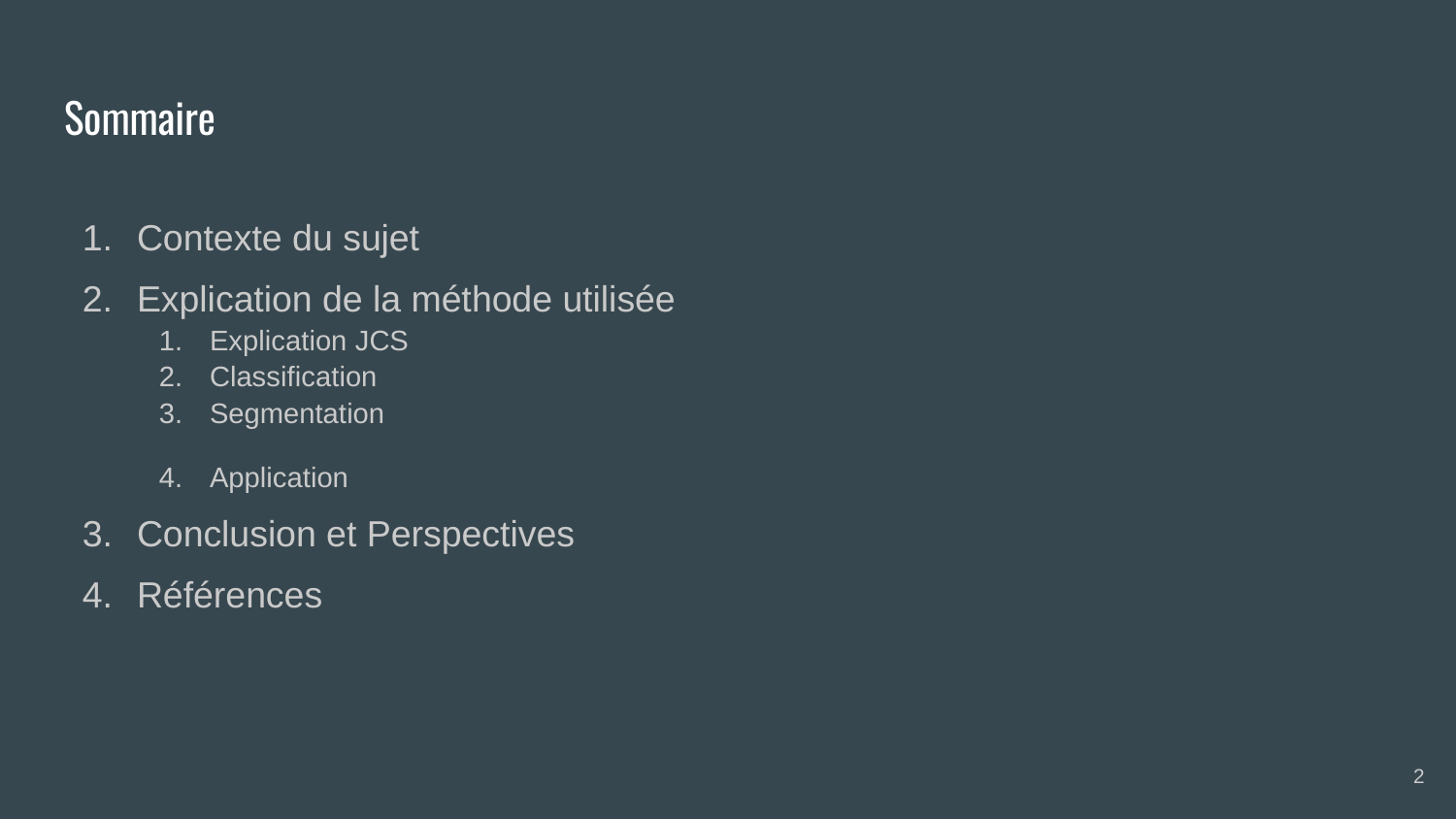

# Sommaire
Contexte du sujet
Explication de la méthode utilisée
Explication JCS
Classification
Segmentation
Application
Conclusion et Perspectives
Références
2